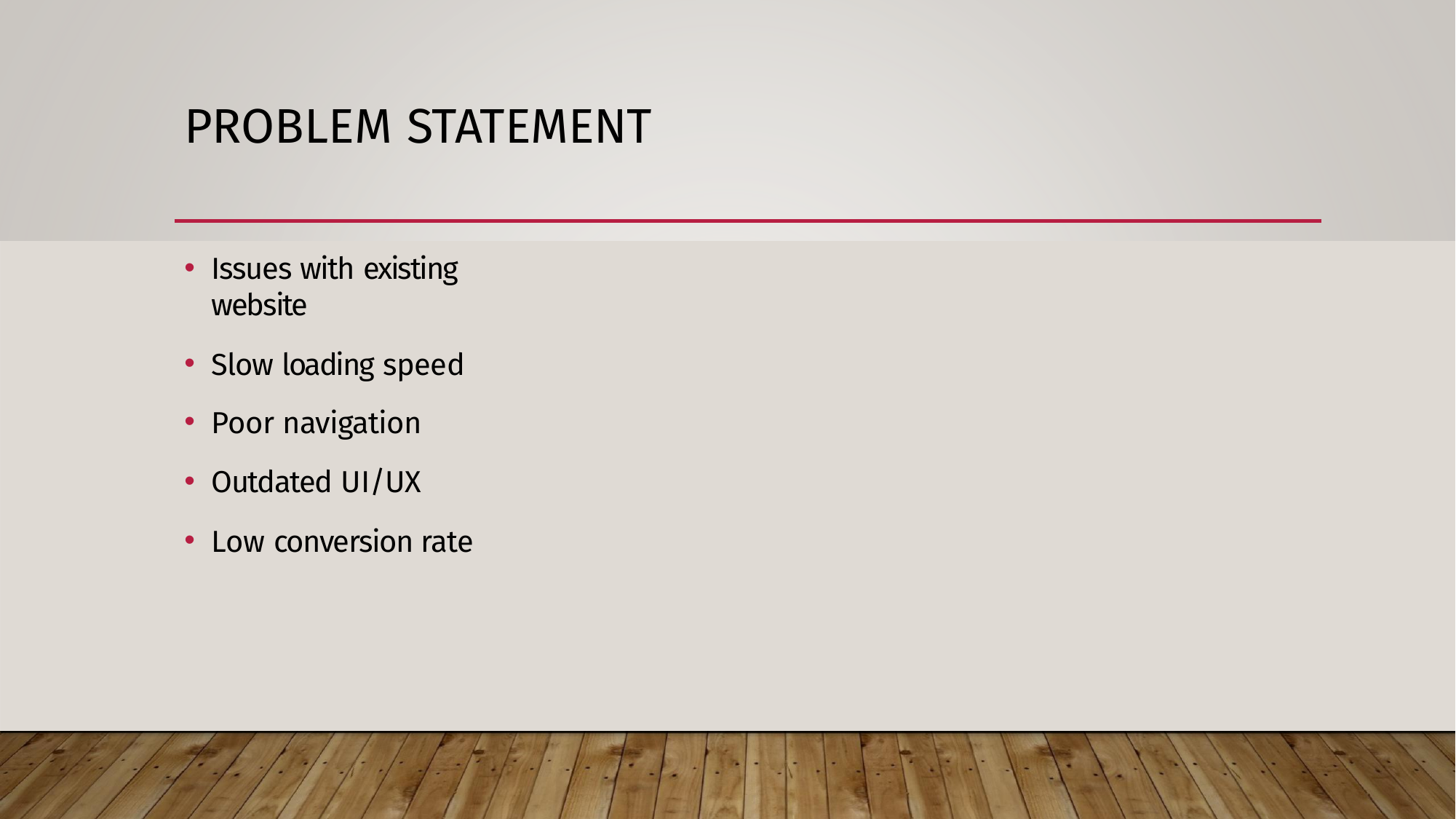

# PROBLEM STATEMENT
Issues with existing website
Slow loading speed
Poor navigation
Outdated UI/UX
Low conversion rate